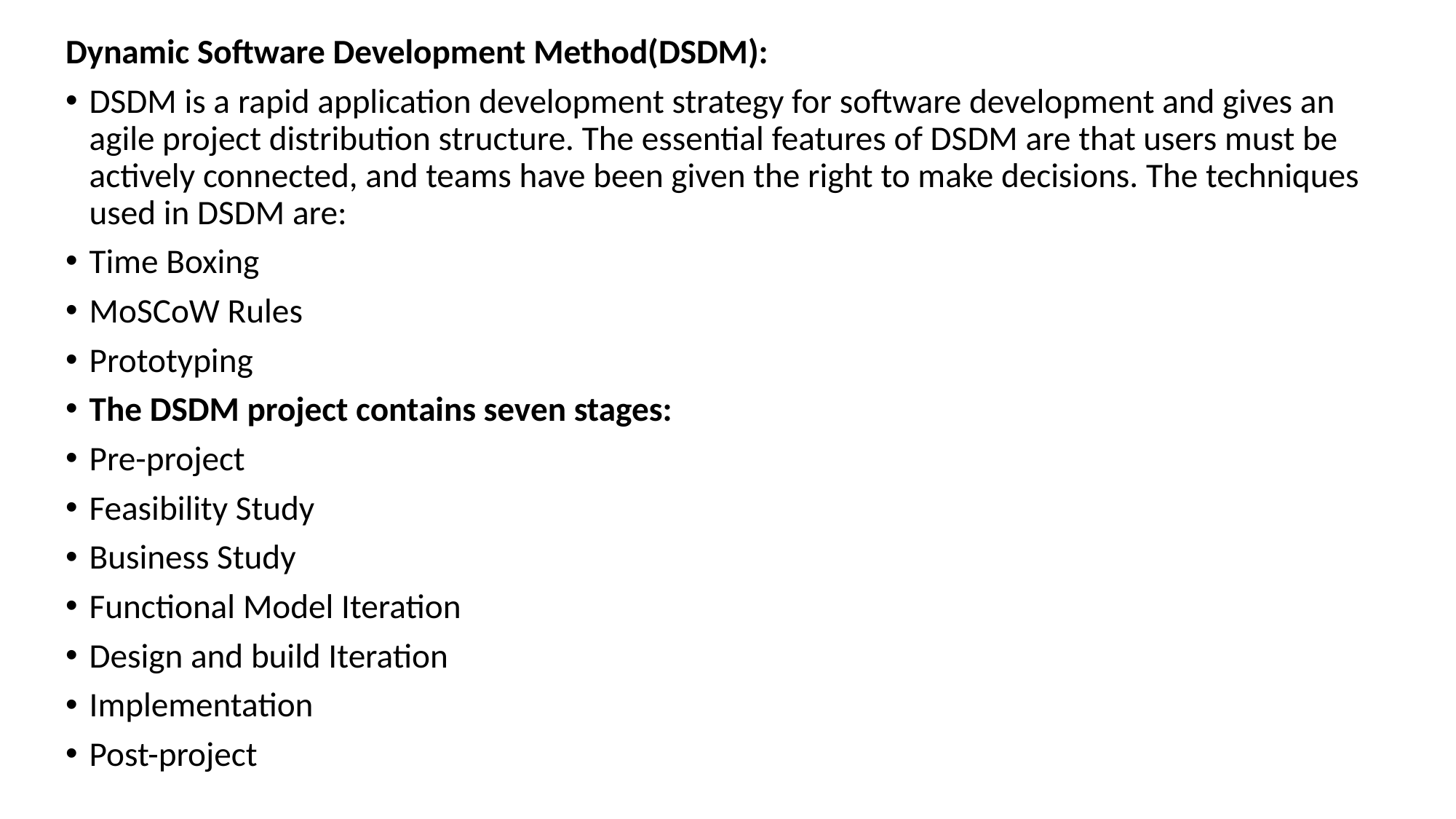

Dynamic Software Development Method(DSDM):
DSDM is a rapid application development strategy for software development and gives an agile project distribution structure. The essential features of DSDM are that users must be actively connected, and teams have been given the right to make decisions. The techniques used in DSDM are:
Time Boxing
MoSCoW Rules
Prototyping
The DSDM project contains seven stages:
Pre-project
Feasibility Study
Business Study
Functional Model Iteration
Design and build Iteration
Implementation
Post-project